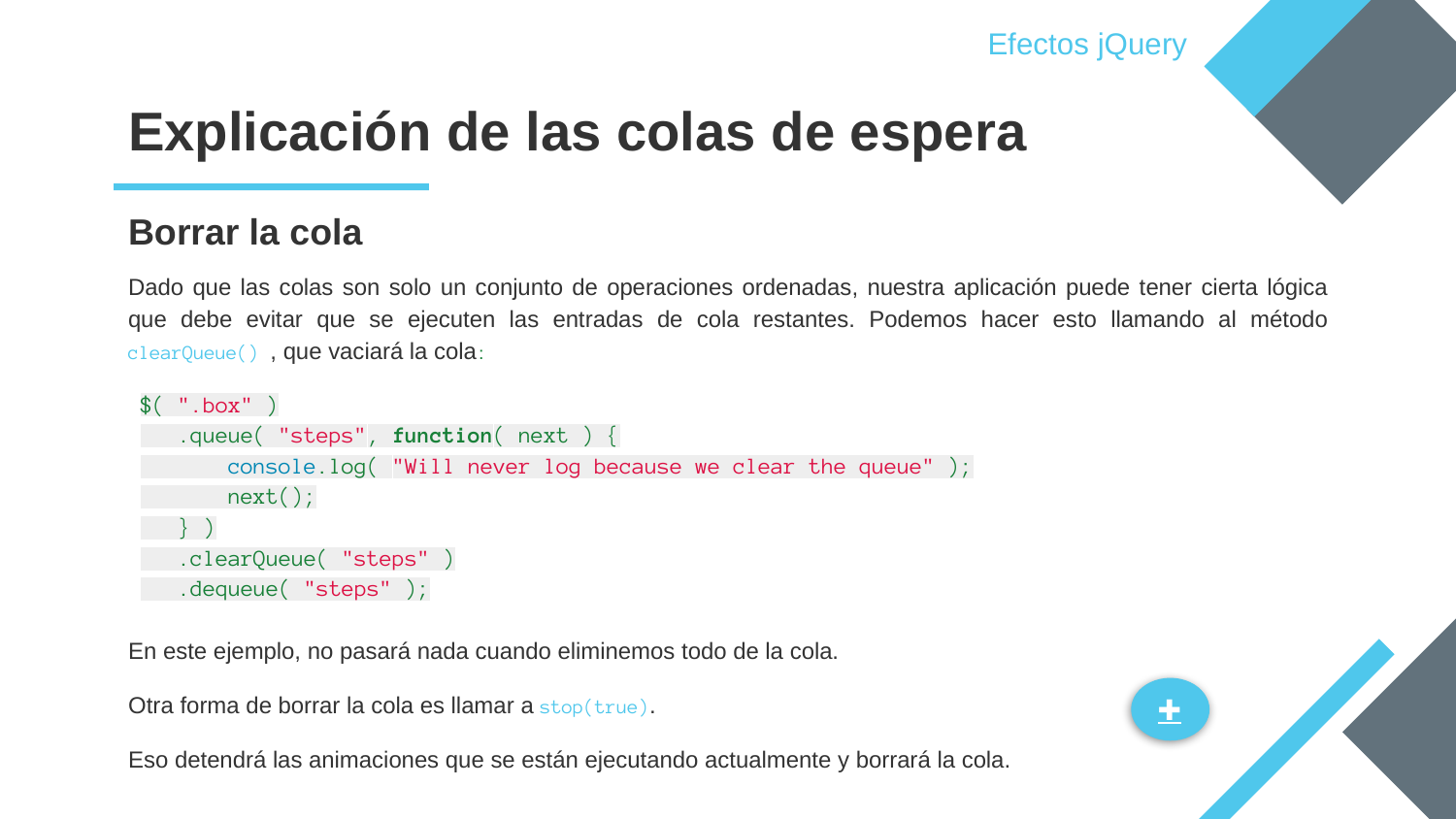

Efectos jQuery
# Explicación de las colas de espera
Borrar la cola
Dado que las colas son solo un conjunto de operaciones ordenadas, nuestra aplicación puede tener cierta lógica que debe evitar que se ejecuten las entradas de cola restantes. Podemos hacer esto llamando al método clearQueue() , que vaciará la cola:
$( ".box" )
   .queue( "steps", function( next ) {
       console.log( "Will never log because we clear the queue" );
       next();
   } )
   .clearQueue( "steps" )
   .dequeue( "steps" );

En este ejemplo, no pasará nada cuando eliminemos todo de la cola.
Otra forma de borrar la cola es llamar a stop(true).
Eso detendrá las animaciones que se están ejecutando actualmente y borrará la cola.

✚